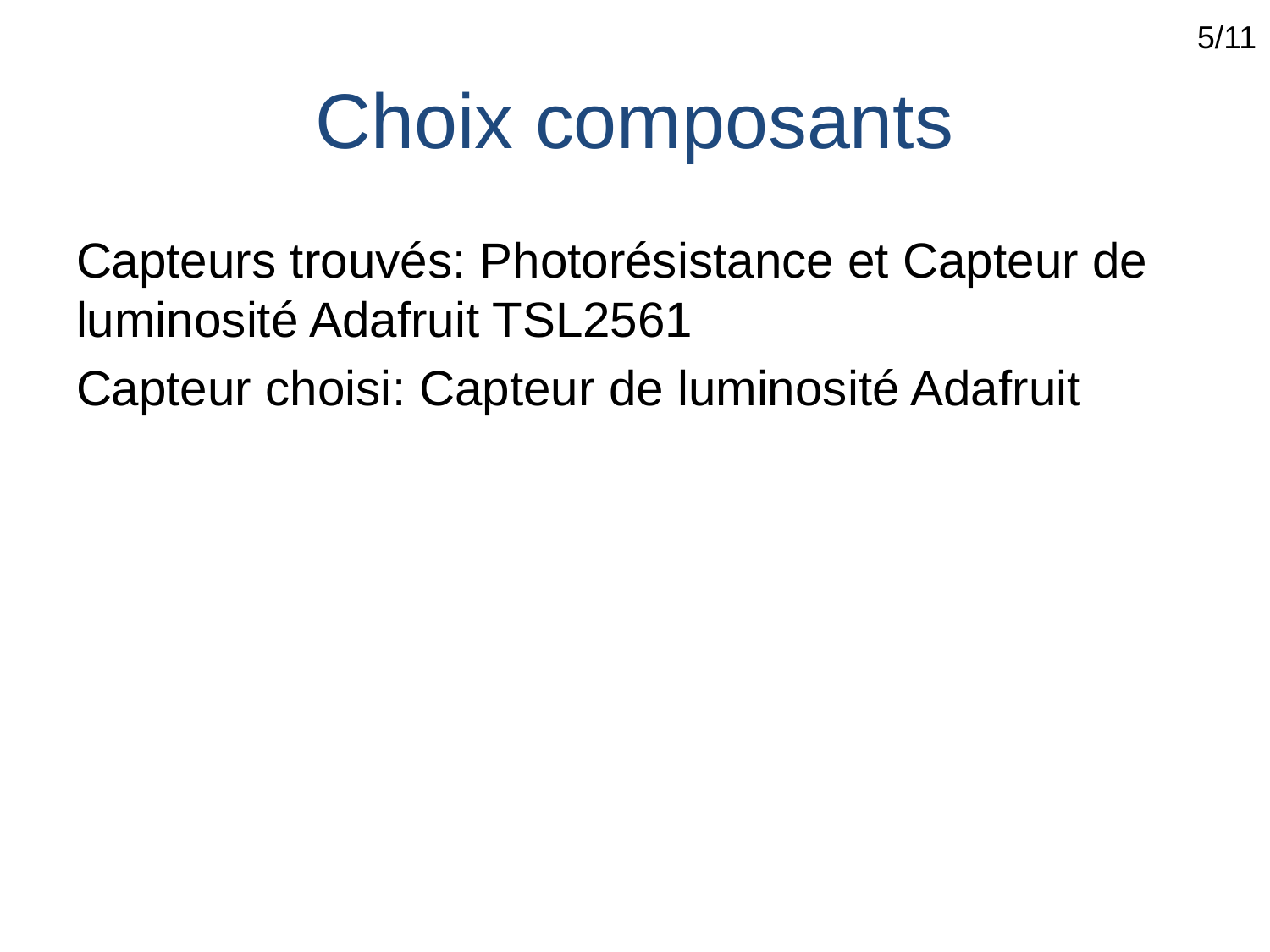

5/11
# Choix composants
Capteurs trouvés: Photorésistance et Capteur de luminosité Adafruit TSL2561
Capteur choisi: Capteur de luminosité Adafruit